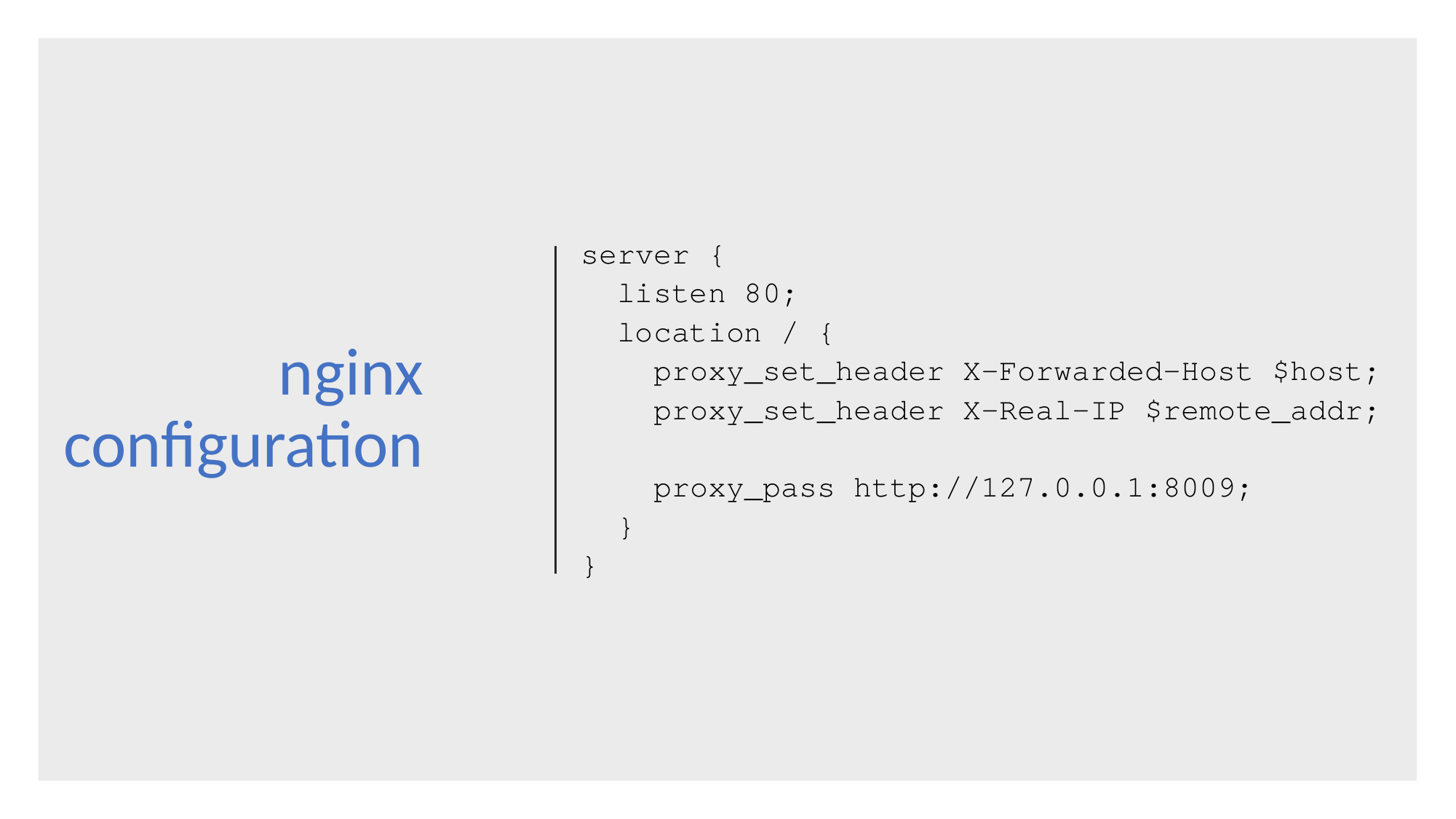

# nginx configuration
server {
  listen 80;
  location / {
    proxy_set_header X-Forwarded-Host $host;
    proxy_set_header X-Real-IP $remote_addr;

    proxy_pass http://127.0.0.1:8009;
  }
}